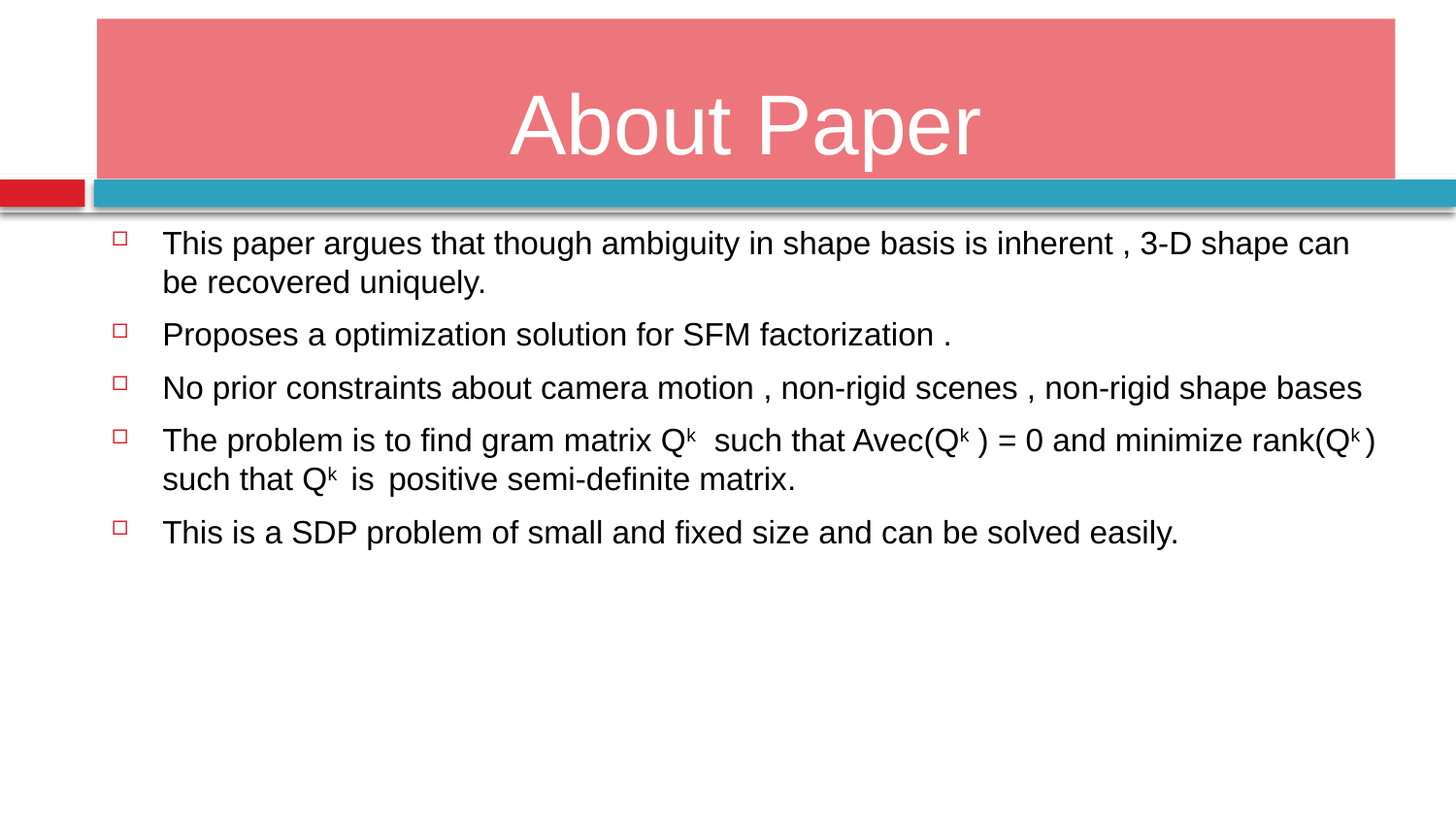

# About Paper
This paper argues that though ambiguity in shape basis is inherent , 3-D shape can be recovered uniquely.
Proposes a optimization solution for SFM factorization .
No prior constraints about camera motion , non-rigid scenes , non-rigid shape bases
The problem is to find gram matrix Qk  such that Avec(Qk ) = 0 and minimize rank(Qk ) such that Qk  is  positive semi-definite matrix.
This is a SDP problem of small and fixed size and can be solved easily.